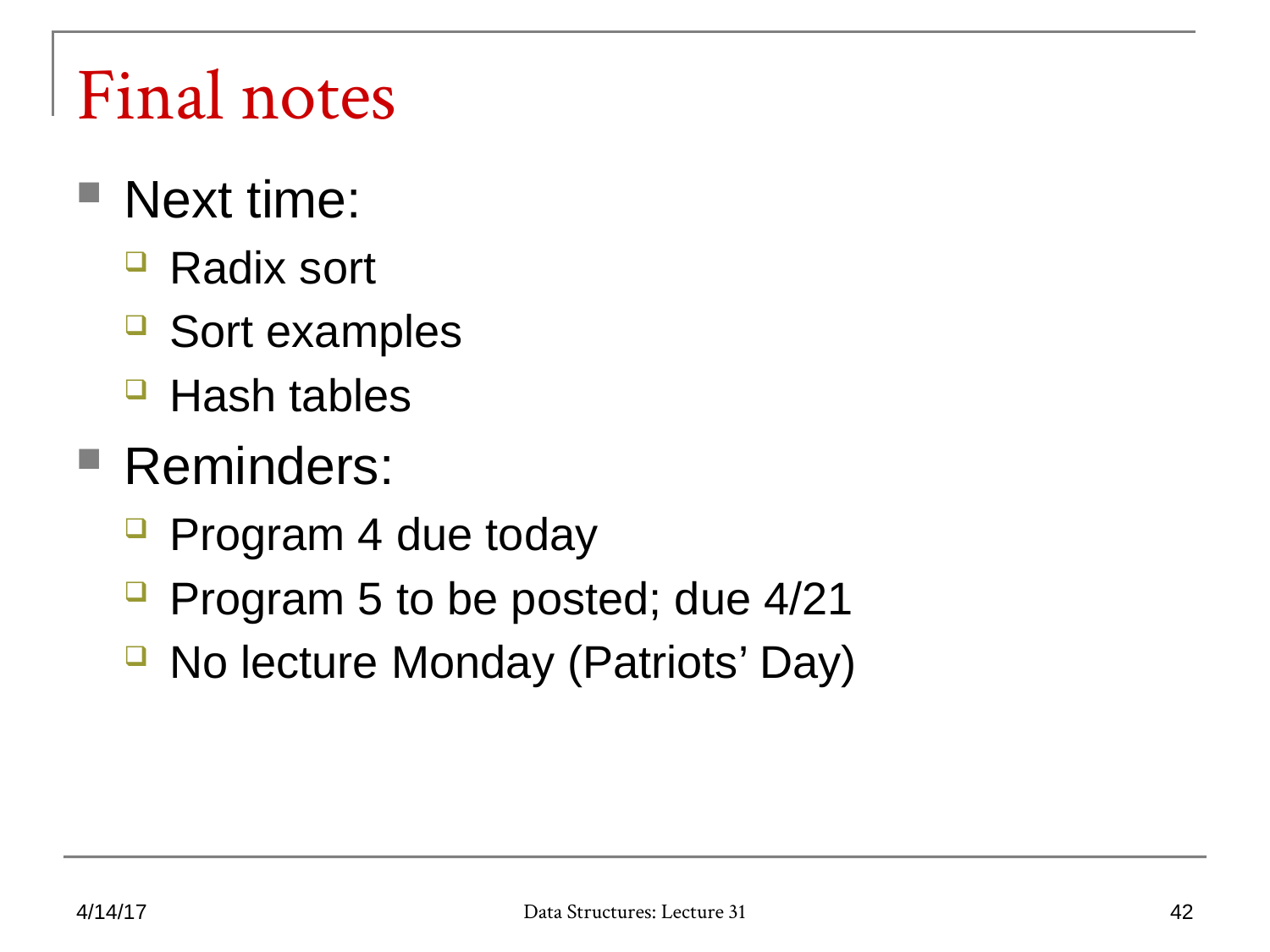

# Final notes
Next time:
Radix sort
Sort examples
Hash tables
Reminders:
Program 4 due today
Program 5 to be posted; due 4/21
No lecture Monday (Patriots’ Day)

4/14/17
42
Data Structures: Lecture 31